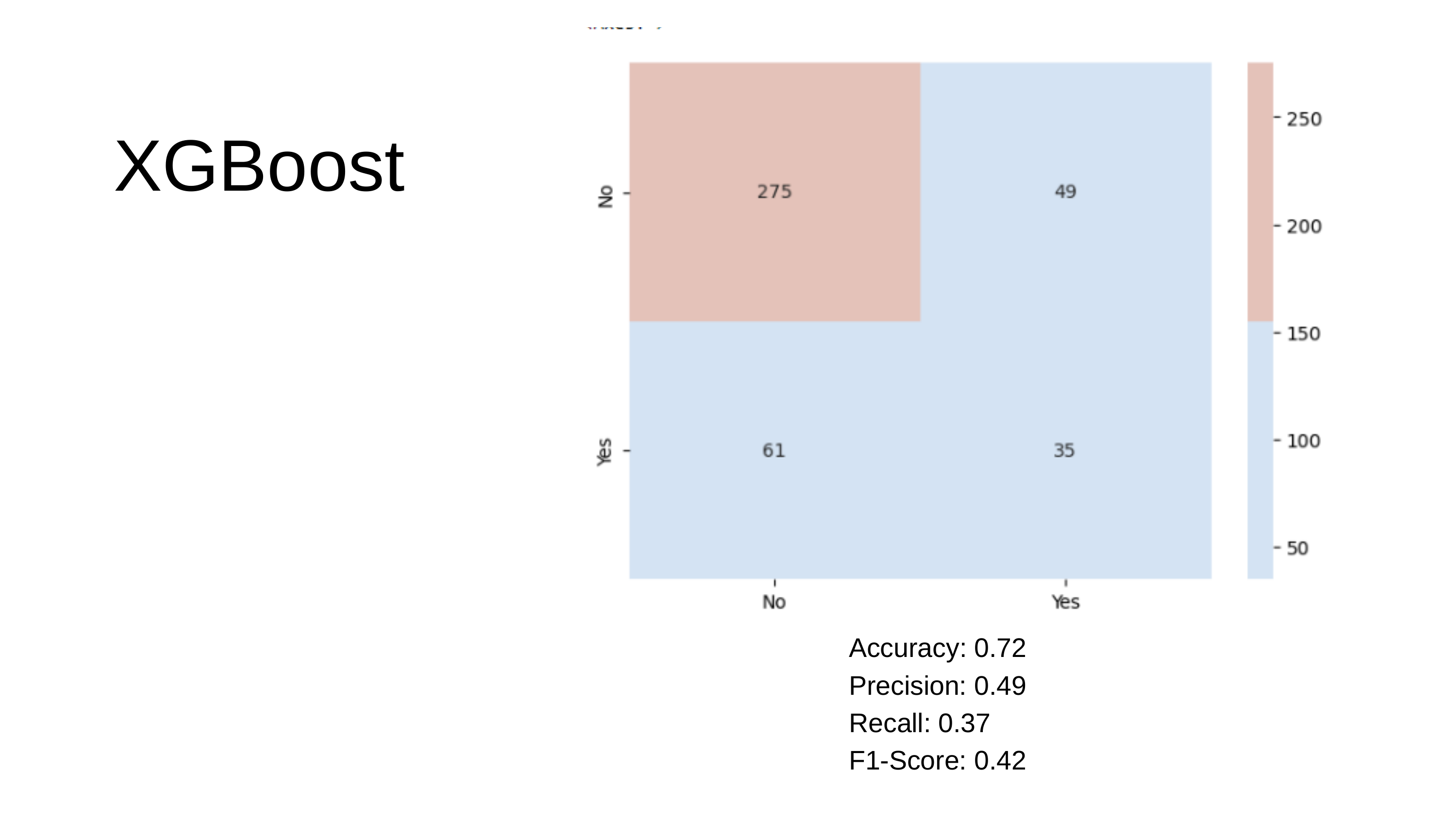

XGBoost
Accuracy: 0.72
Precision: 0.49
Recall: 0.37
F1-Score: 0.42